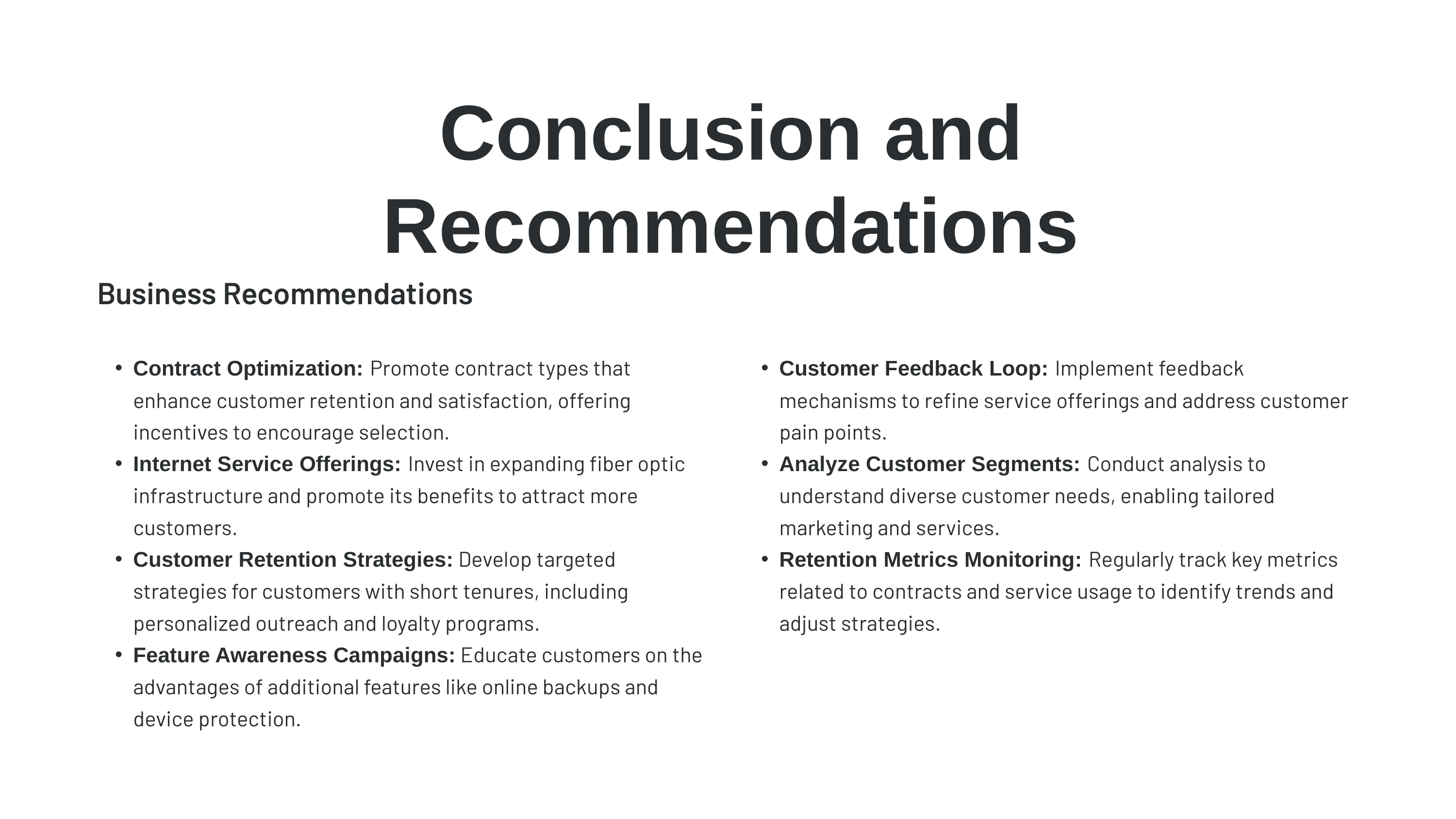

Conclusion and Recommendations
| Business Recommendations |  |
| --- | --- |
| Contract Optimization: Promote contract types that enhance customer retention and satisfaction, offering incentives to encourage selection. Internet Service Offerings: Invest in expanding fiber optic infrastructure and promote its benefits to attract more customers. Customer Retention Strategies: Develop targeted strategies for customers with short tenures, including personalized outreach and loyalty programs. Feature Awareness Campaigns: Educate customers on the advantages of additional features like online backups and device protection. | Customer Feedback Loop: Implement feedback mechanisms to refine service offerings and address customer pain points. Analyze Customer Segments: Conduct analysis to understand diverse customer needs, enabling tailored marketing and services. Retention Metrics Monitoring: Regularly track key metrics related to contracts and service usage to identify trends and adjust strategies. |